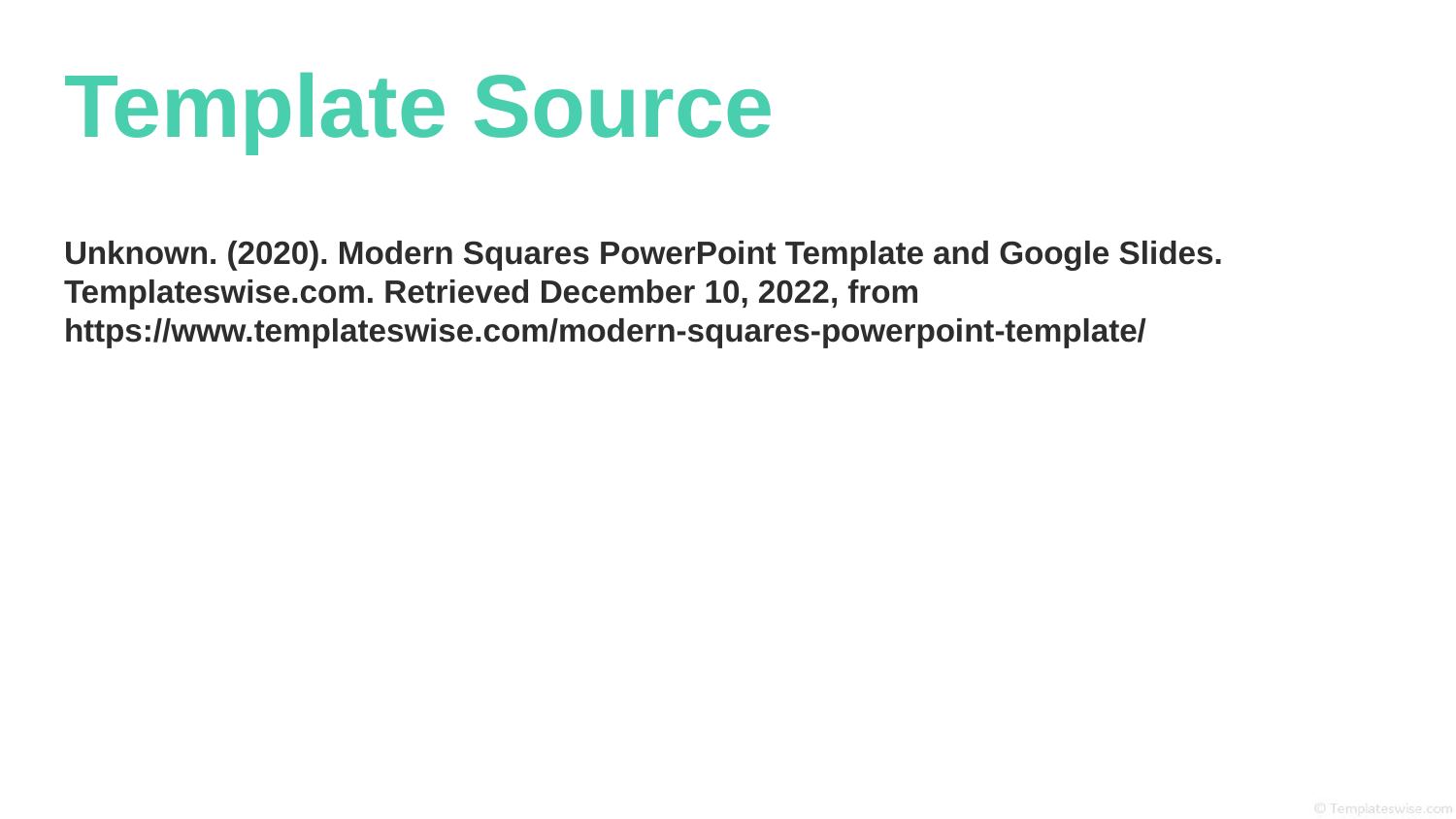

# Template Source Unknown. (2020). Modern Squares PowerPoint Template and Google Slides. Templateswise.com. Retrieved December 10, 2022, from https://www.templateswise.com/modern-squares-powerpoint-template/